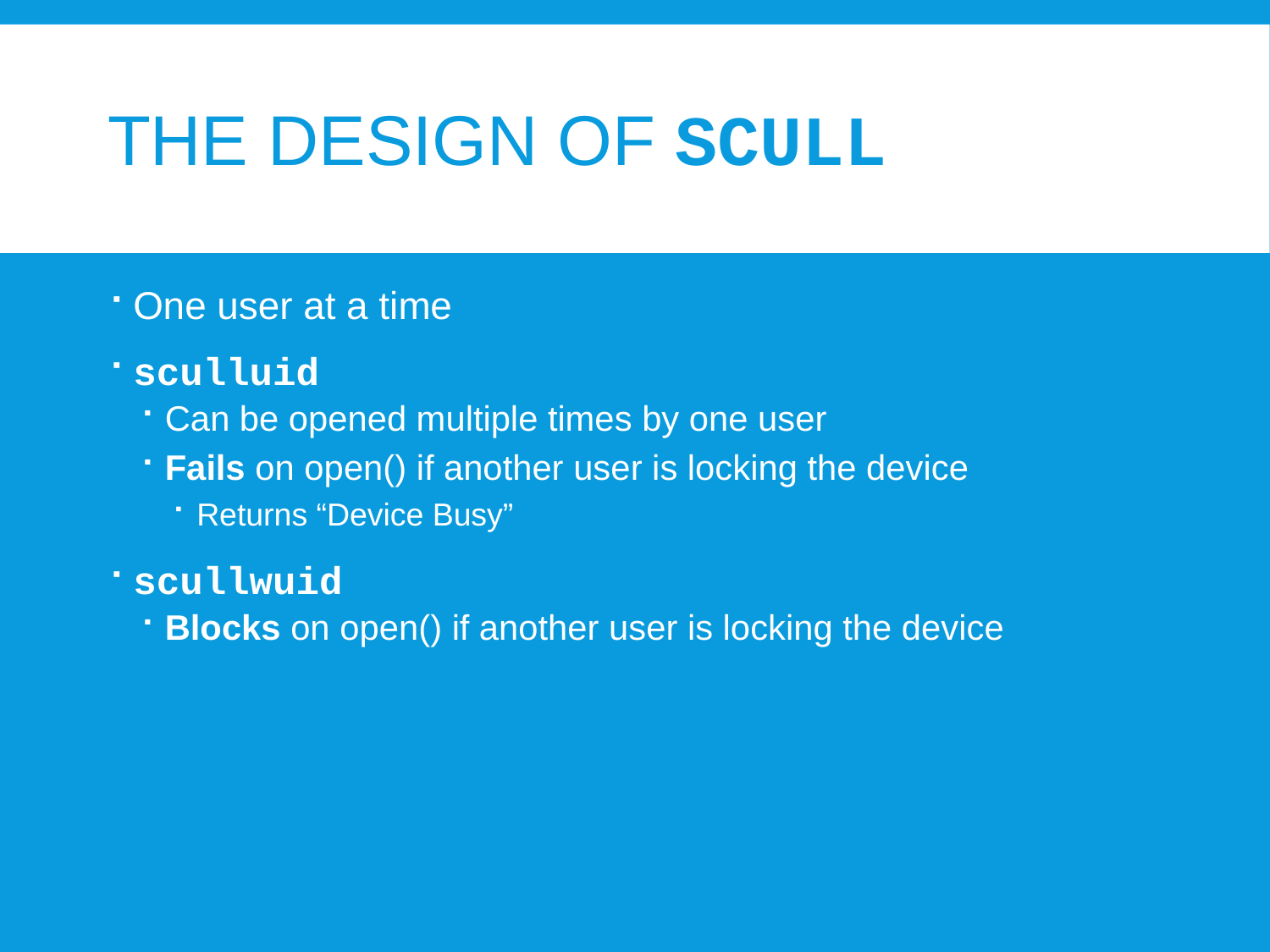

# The Design of scull
One user at a time
sculluid
Can be opened multiple times by one user
Fails on open() if another user is locking the device
Returns “Device Busy”
scullwuid
Blocks on open() if another user is locking the device